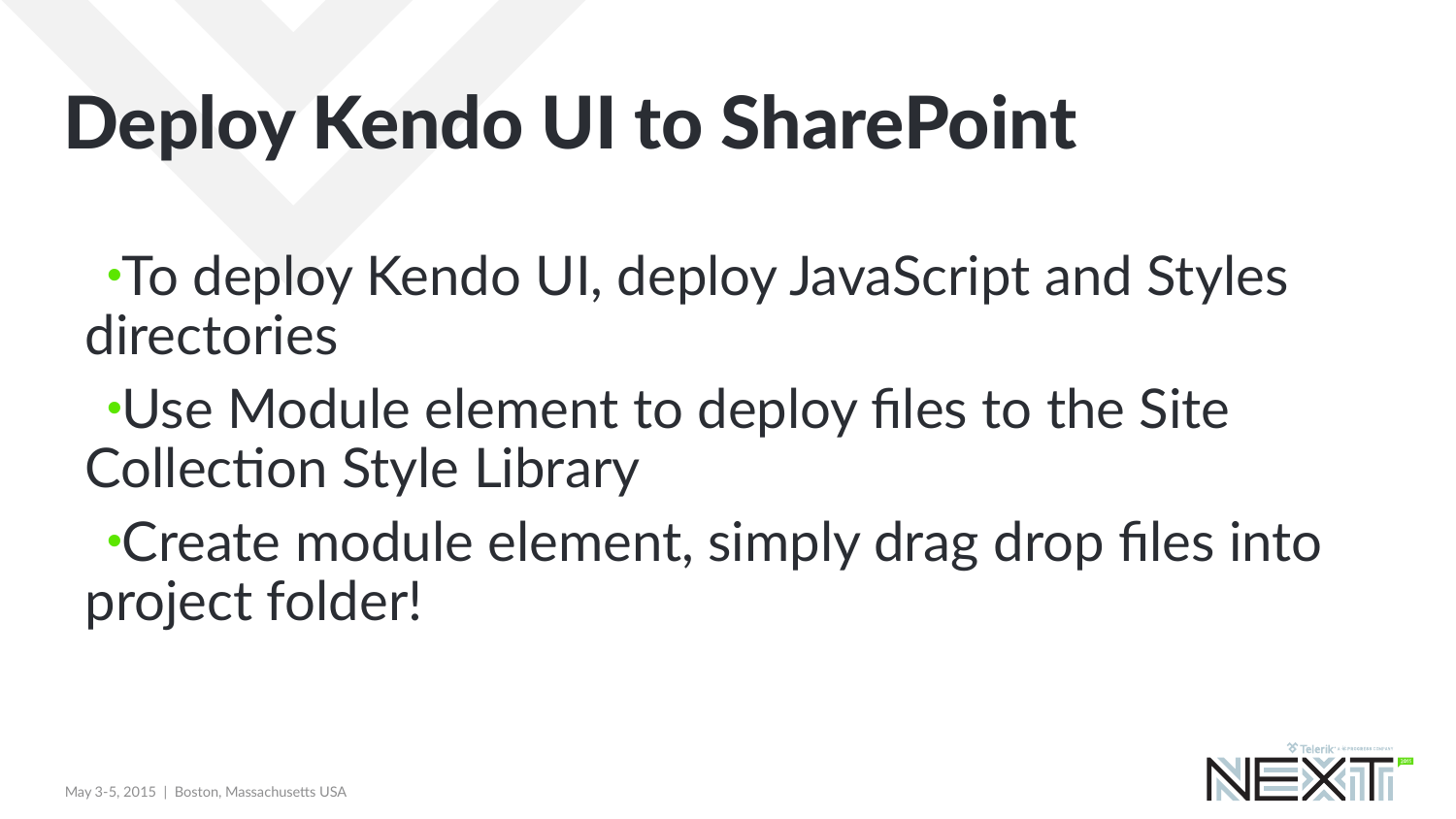

# Deploy Kendo UI to SharePoint
To deploy Kendo UI, deploy JavaScript and Styles directories
Use Module element to deploy files to the Site Collection Style Library
Create module element, simply drag drop files into project folder!